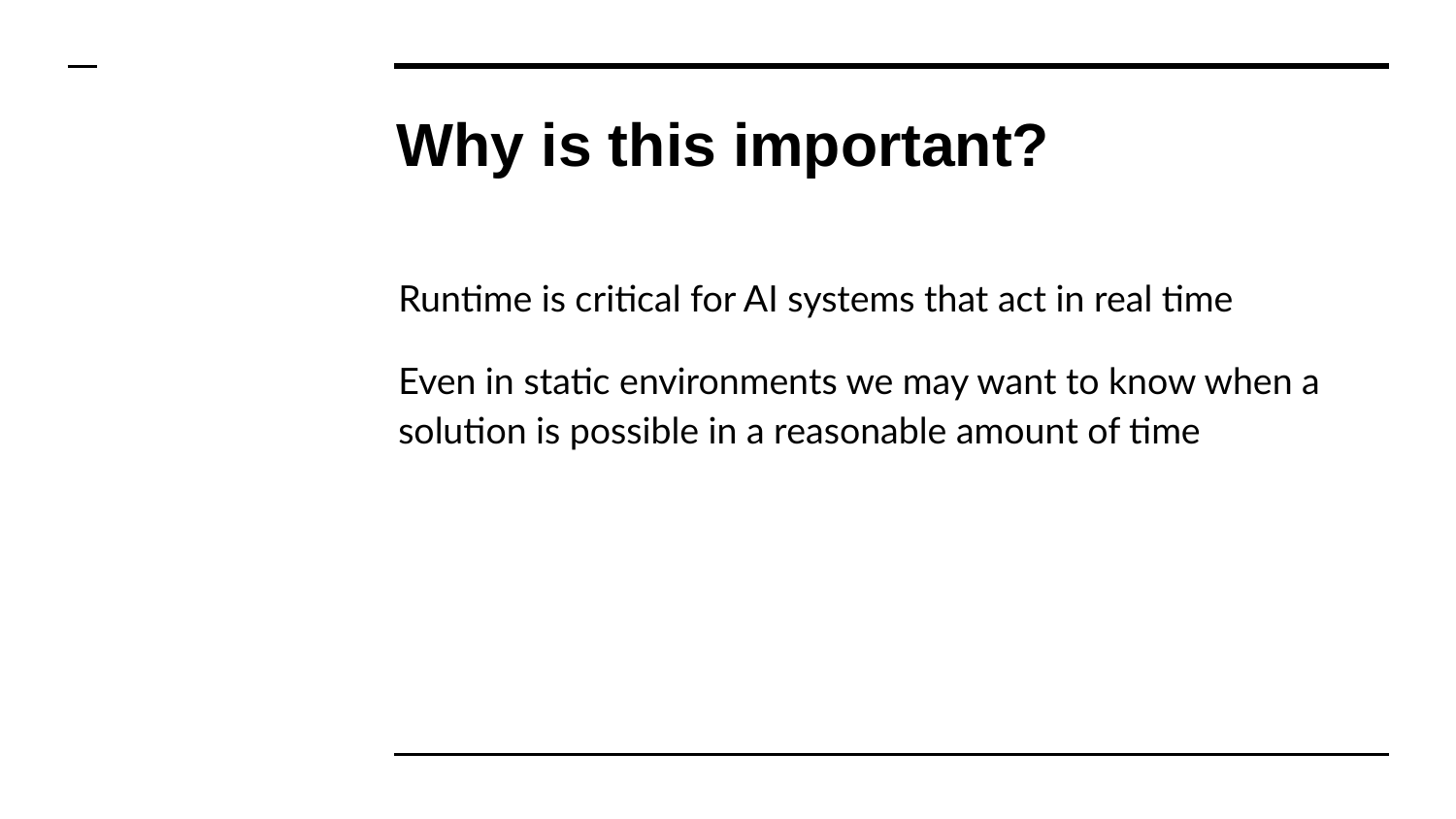

# Why is this important?
Runtime is critical for AI systems that act in real time
Even in static environments we may want to know when a solution is possible in a reasonable amount of time